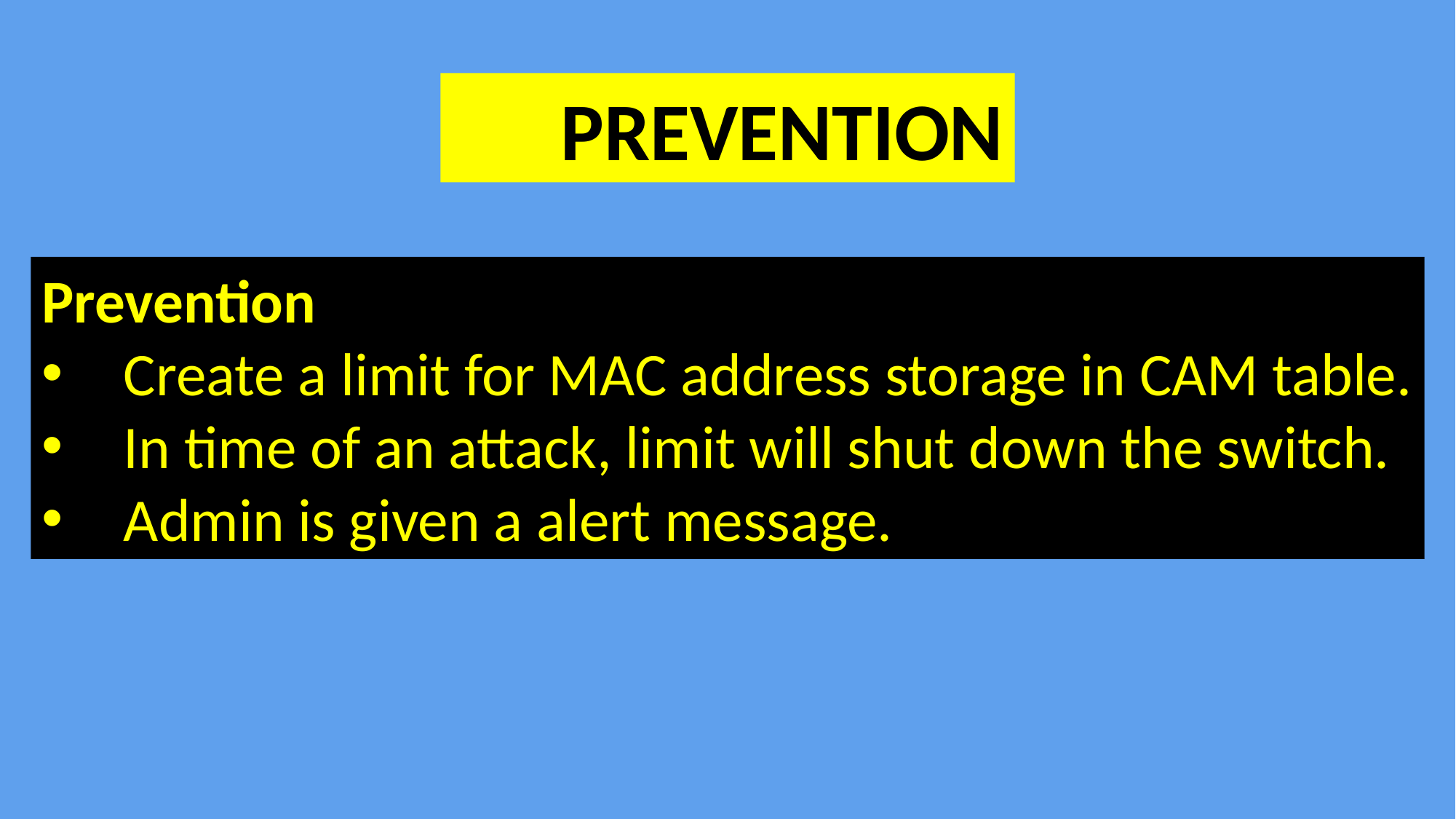

PREVENTION
Prevention
Create a limit for MAC address storage in CAM table.
In time of an attack, limit will shut down the switch.
Admin is given a alert message.